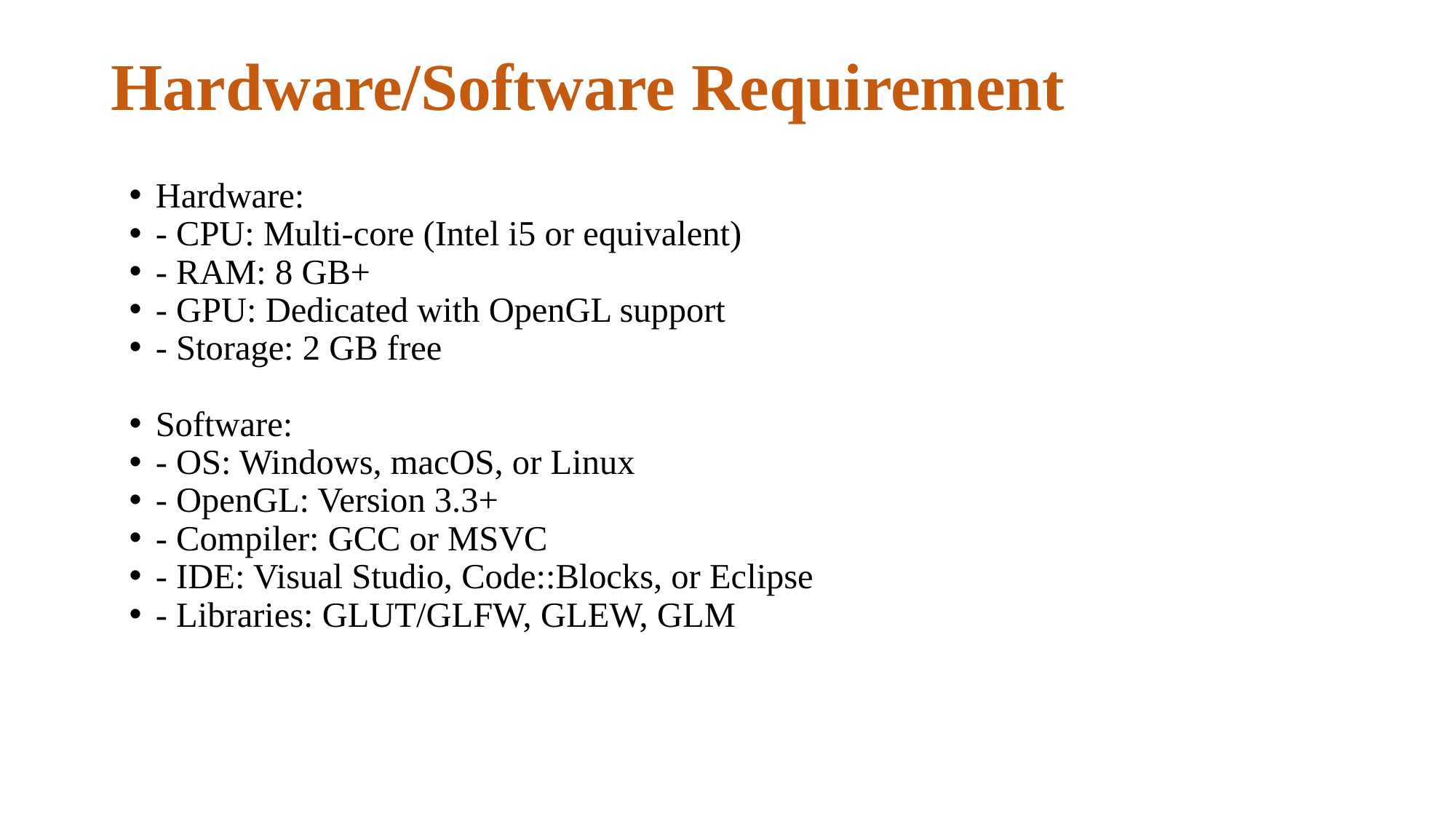

# Hardware/Software Requirement
Hardware:
- CPU: Multi-core (Intel i5 or equivalent)
- RAM: 8 GB+
- GPU: Dedicated with OpenGL support
- Storage: 2 GB free

Software:
- OS: Windows, macOS, or Linux
- OpenGL: Version 3.3+
- Compiler: GCC or MSVC
- IDE: Visual Studio, Code::Blocks, or Eclipse
- Libraries: GLUT/GLFW, GLEW, GLM